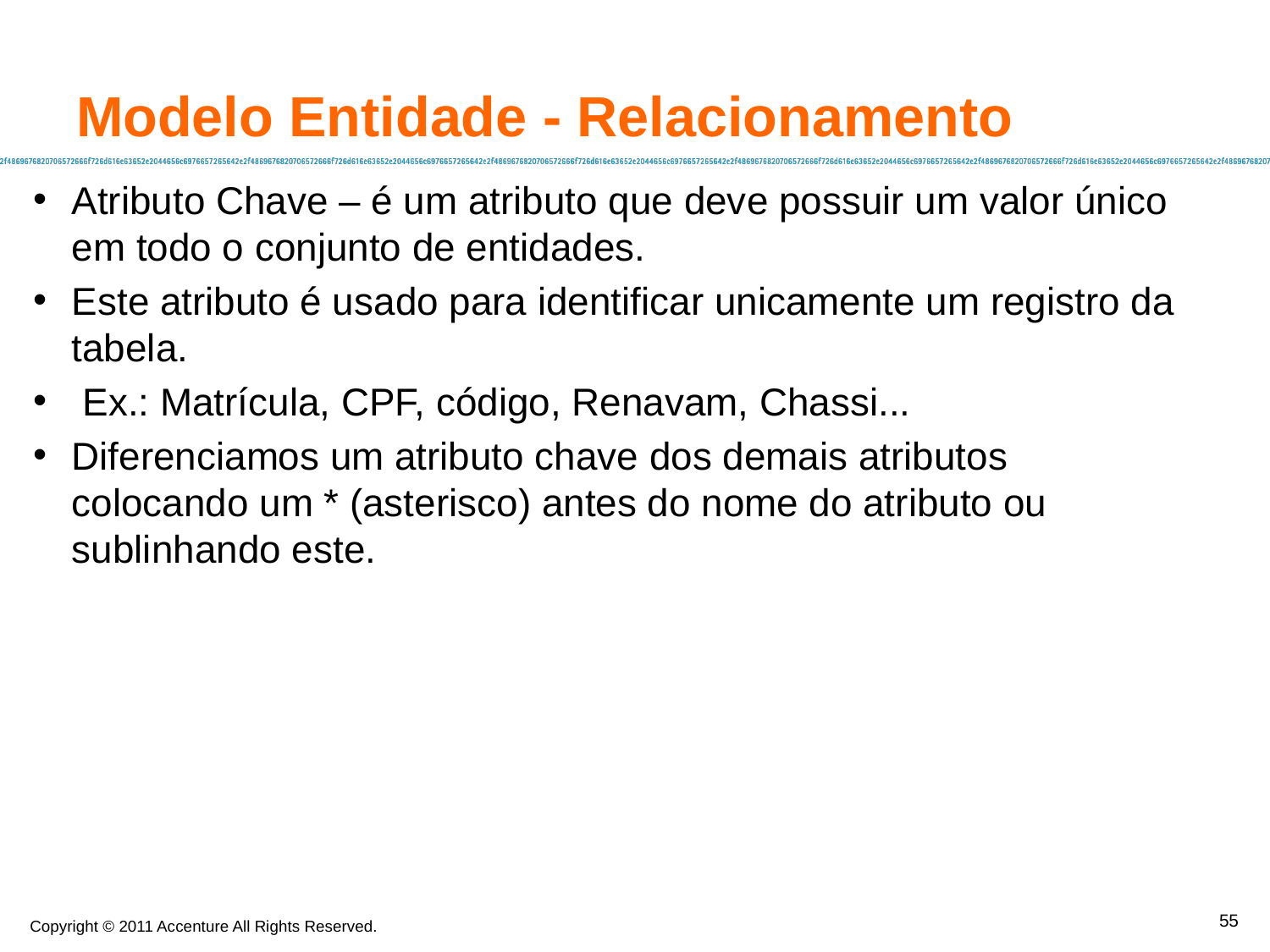

Atributo Chave – é um atributo que deve possuir um valor único em todo o conjunto de entidades.
Este atributo é usado para identificar unicamente um registro da tabela.
 Ex.: Matrícula, CPF, código, Renavam, Chassi...
Diferenciamos um atributo chave dos demais atributos colocando um * (asterisco) antes do nome do atributo ou sublinhando este.
Modelo Entidade - Relacionamento
55